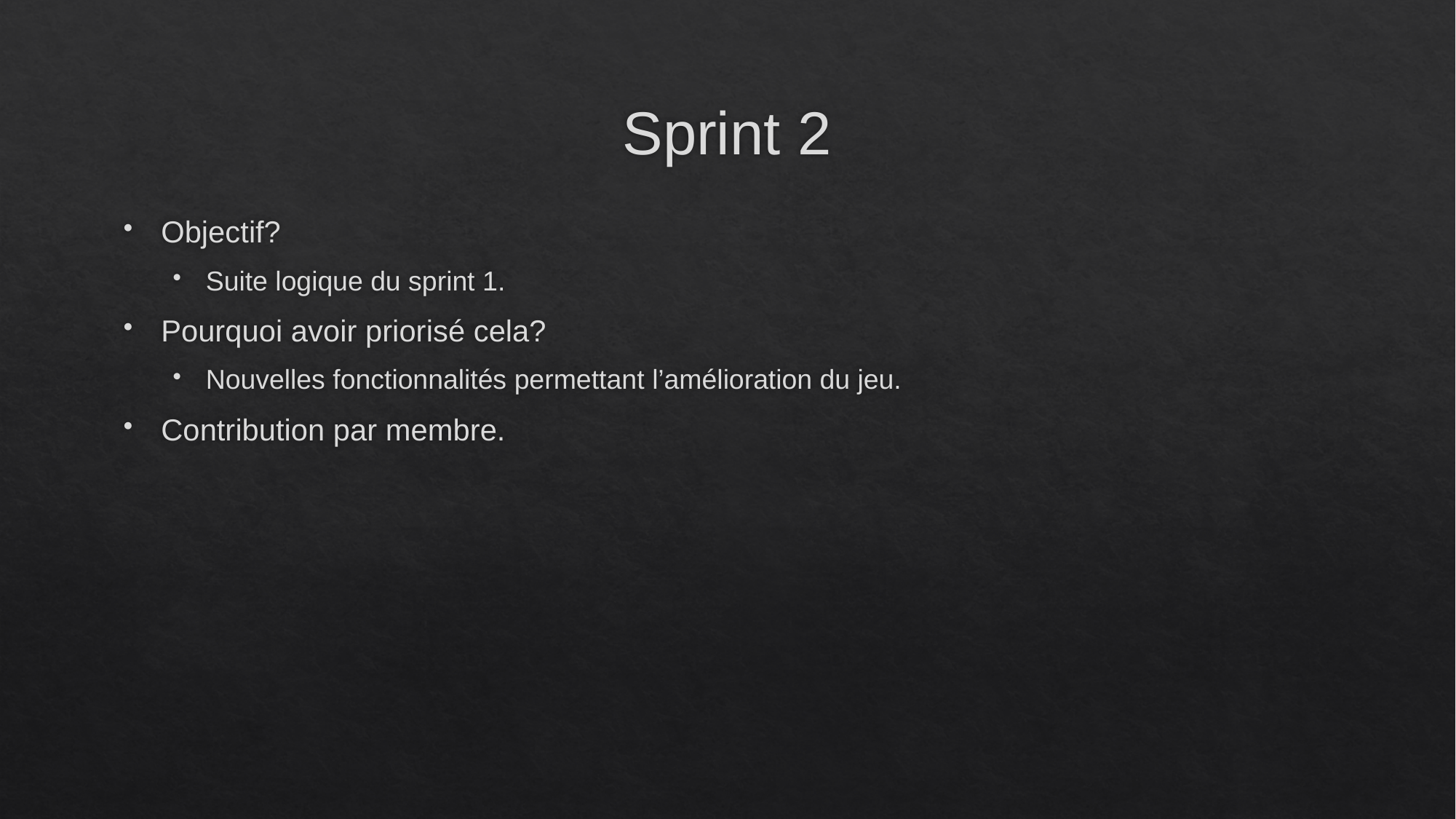

# Sprint 2
Objectif?
Suite logique du sprint 1.
Pourquoi avoir priorisé cela?
Nouvelles fonctionnalités permettant l’amélioration du jeu.
Contribution par membre.